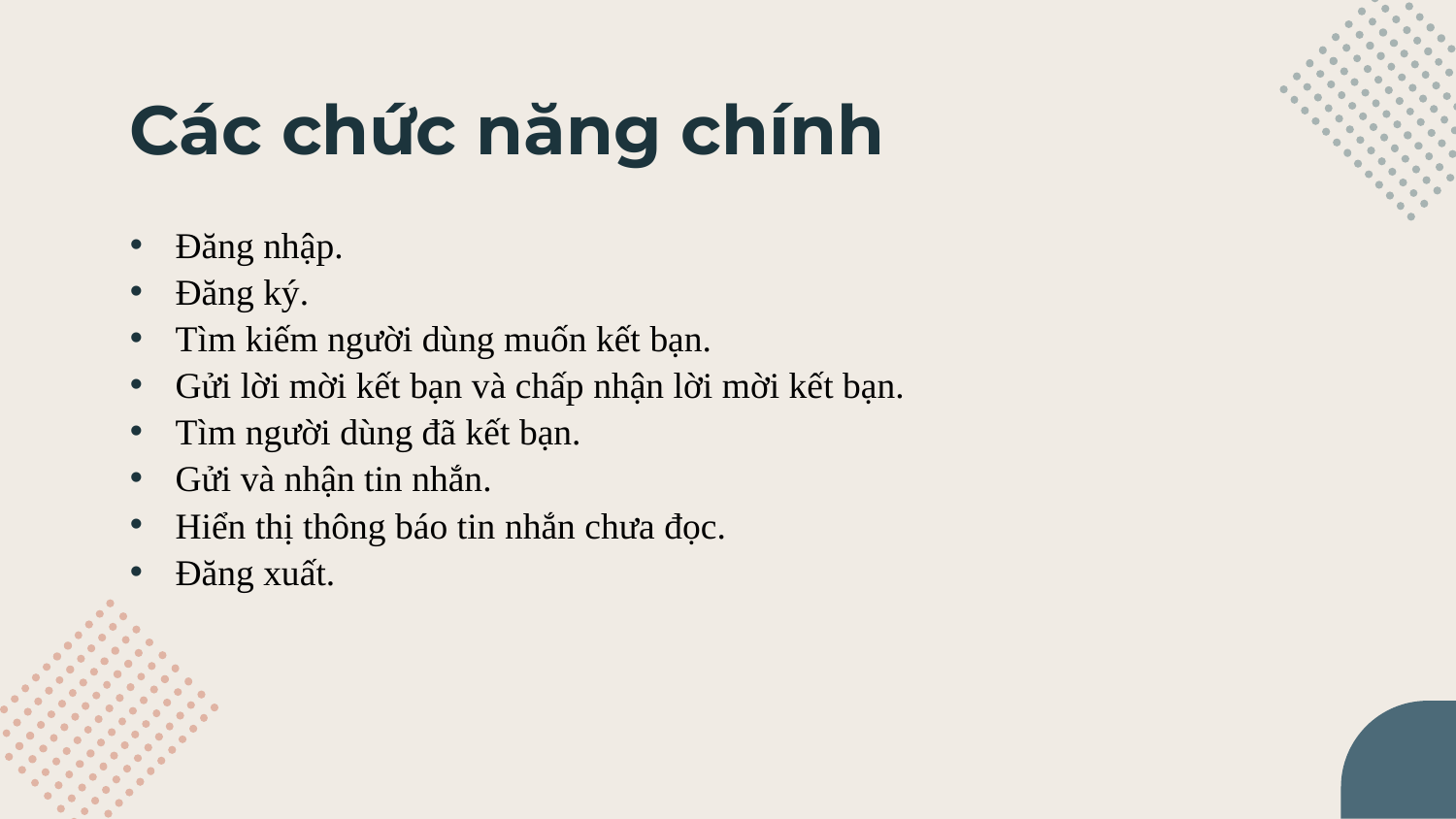

# Các chức năng chính
Đăng nhập.
Đăng ký.
Tìm kiếm người dùng muốn kết bạn.
Gửi lời mời kết bạn và chấp nhận lời mời kết bạn.
Tìm người dùng đã kết bạn.
Gửi và nhận tin nhắn.
Hiển thị thông báo tin nhắn chưa đọc.
Đăng xuất.